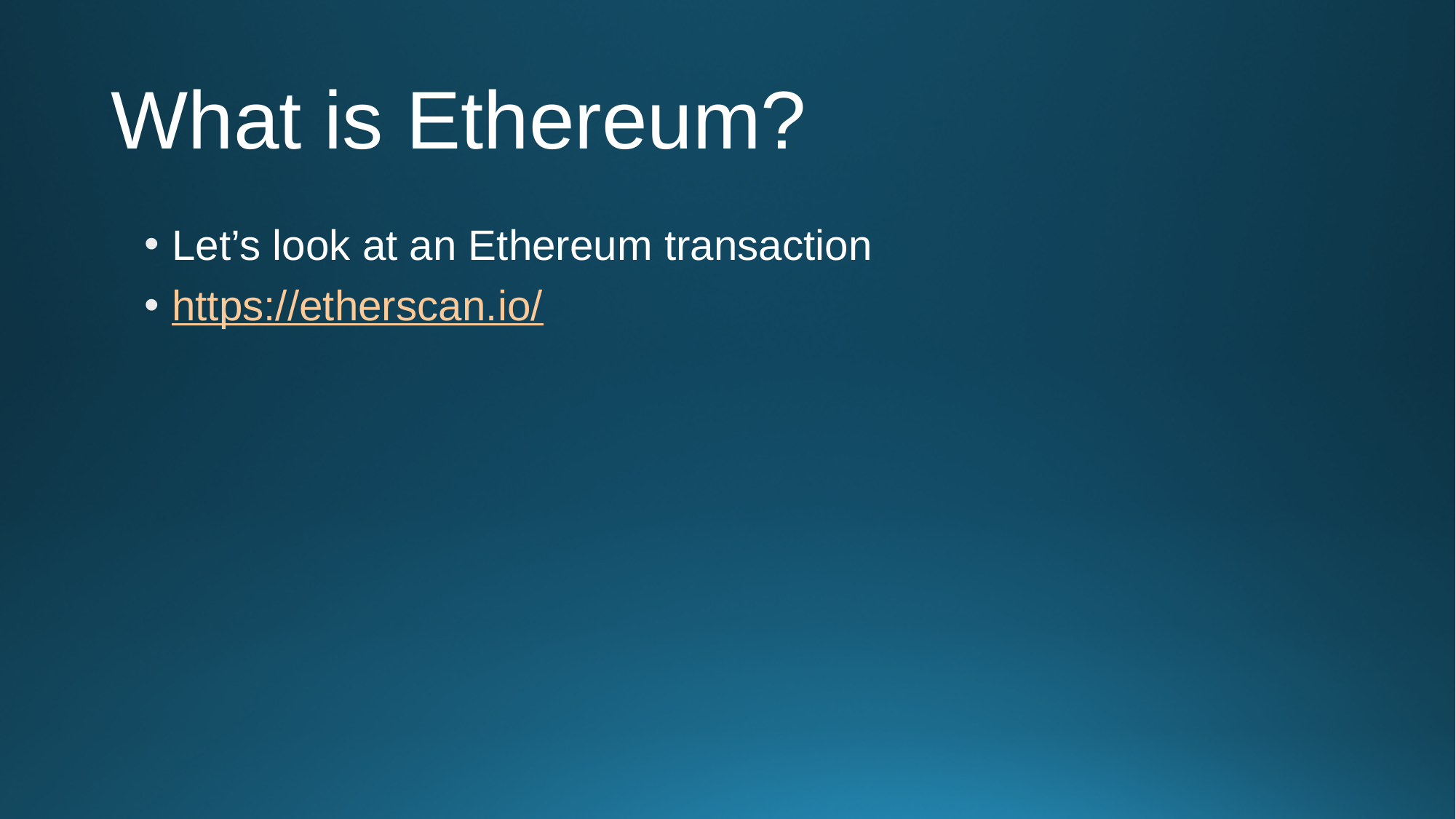

# What is Ethereum?
Let’s look at an Ethereum transaction
https://etherscan.io/